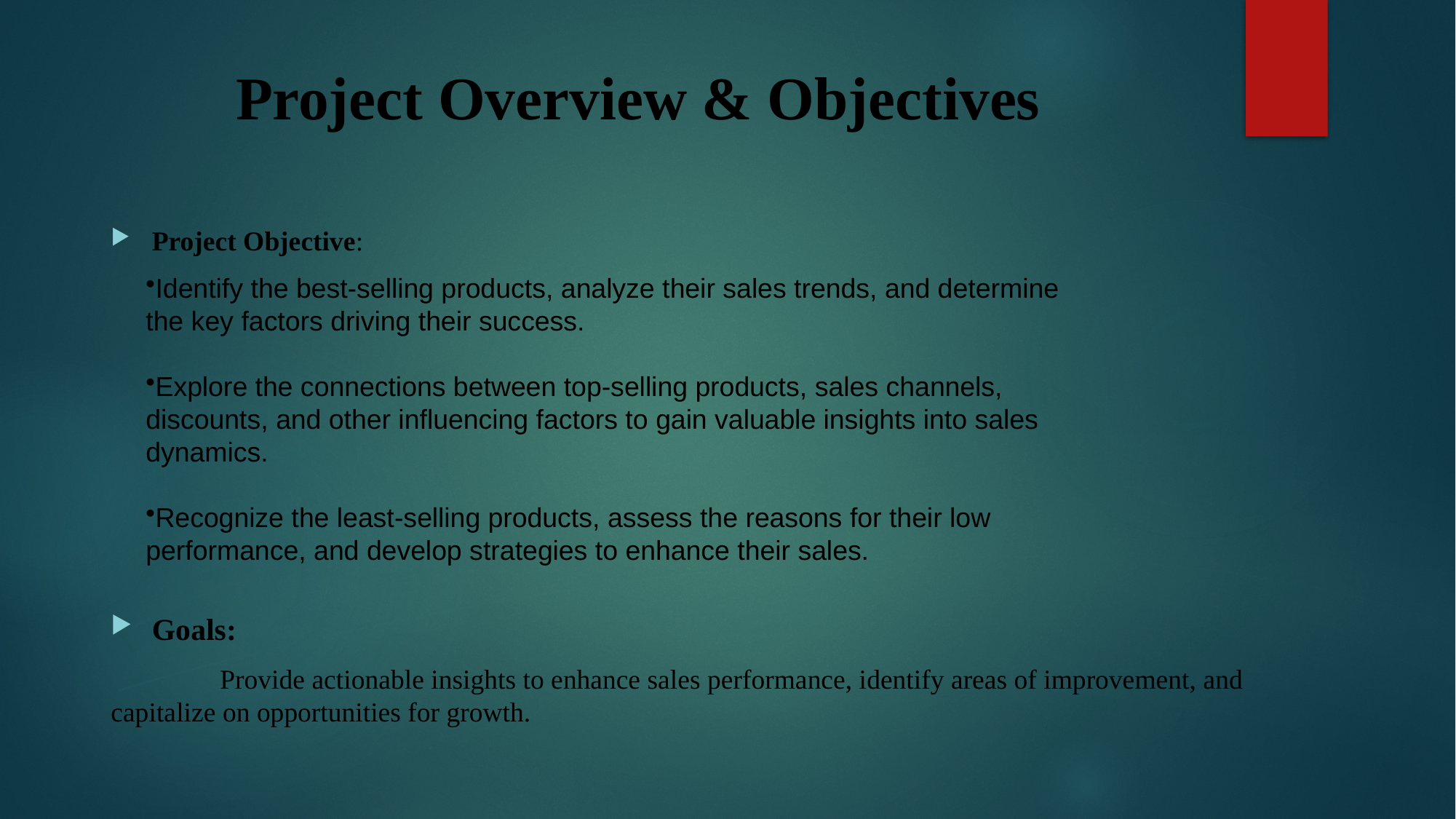

# Project Overview & Objectives
Project Objective:

Goals:
	Provide actionable insights to enhance sales performance, identify areas of improvement, and 	capitalize on opportunities for growth.

Identify the best-selling products, analyze their sales trends, and determine the key factors driving their success.

Explore the connections between top-selling products, sales channels, discounts, and other influencing factors to gain valuable insights into sales dynamics.

Recognize the least-selling products, assess the reasons for their low performance, and develop strategies to enhance their sales.